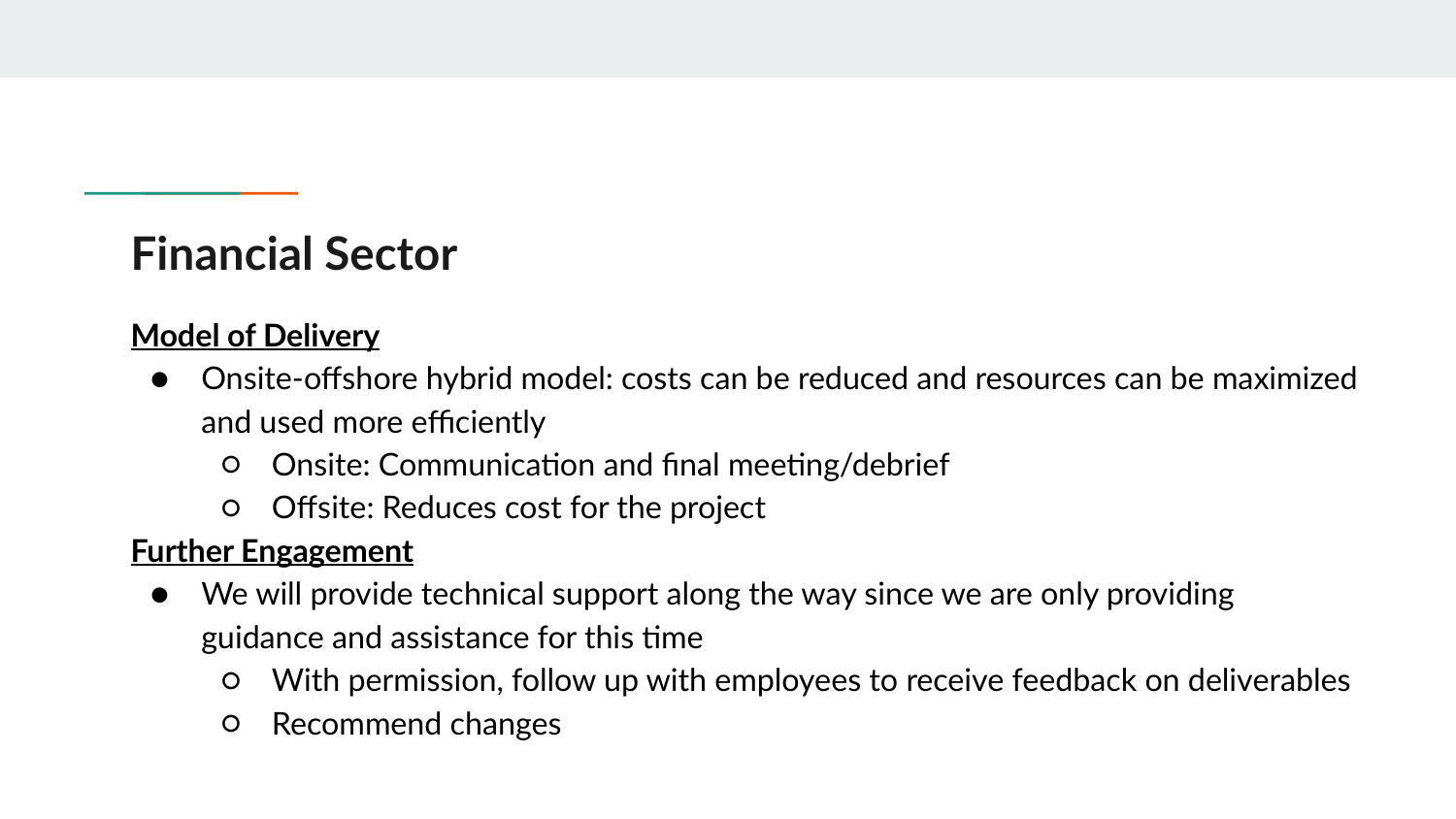

# Financial Sector
Model of Delivery
Onsite-offshore hybrid model: costs can be reduced and resources can be maximized and used more efficiently
Onsite: Communication and final meeting/debrief
Offsite: Reduces cost for the project
Further Engagement
We will provide technical support along the way since we are only providing guidance and assistance for this time
With permission, follow up with employees to receive feedback on deliverables
Recommend changes